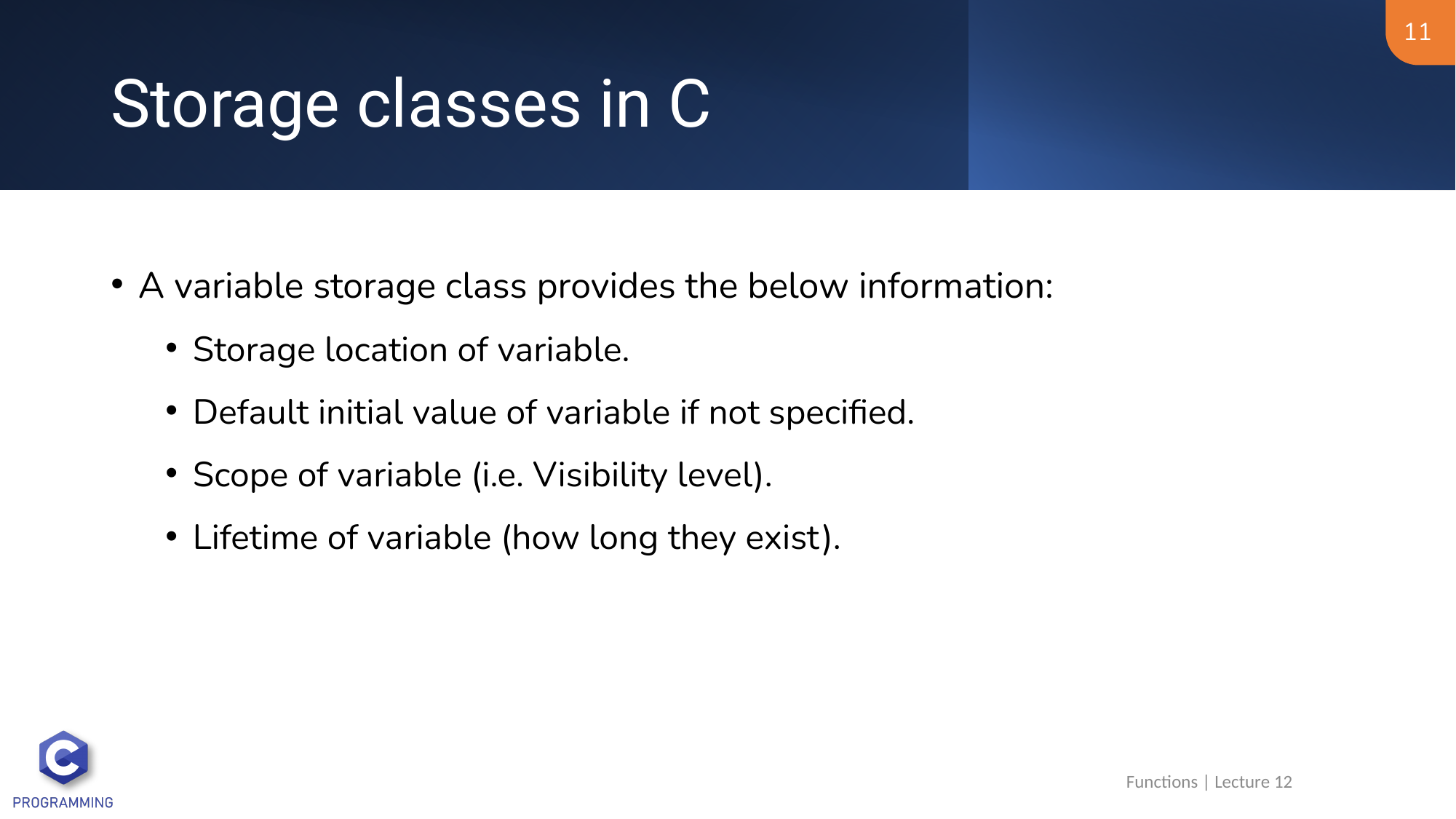

11
# Storage classes in C
A variable storage class provides the below information:
Storage location of variable.
Default initial value of variable if not specified.
Scope of variable (i.e. Visibility level).
Lifetime of variable (how long they exist).

Functions | Lecture 12